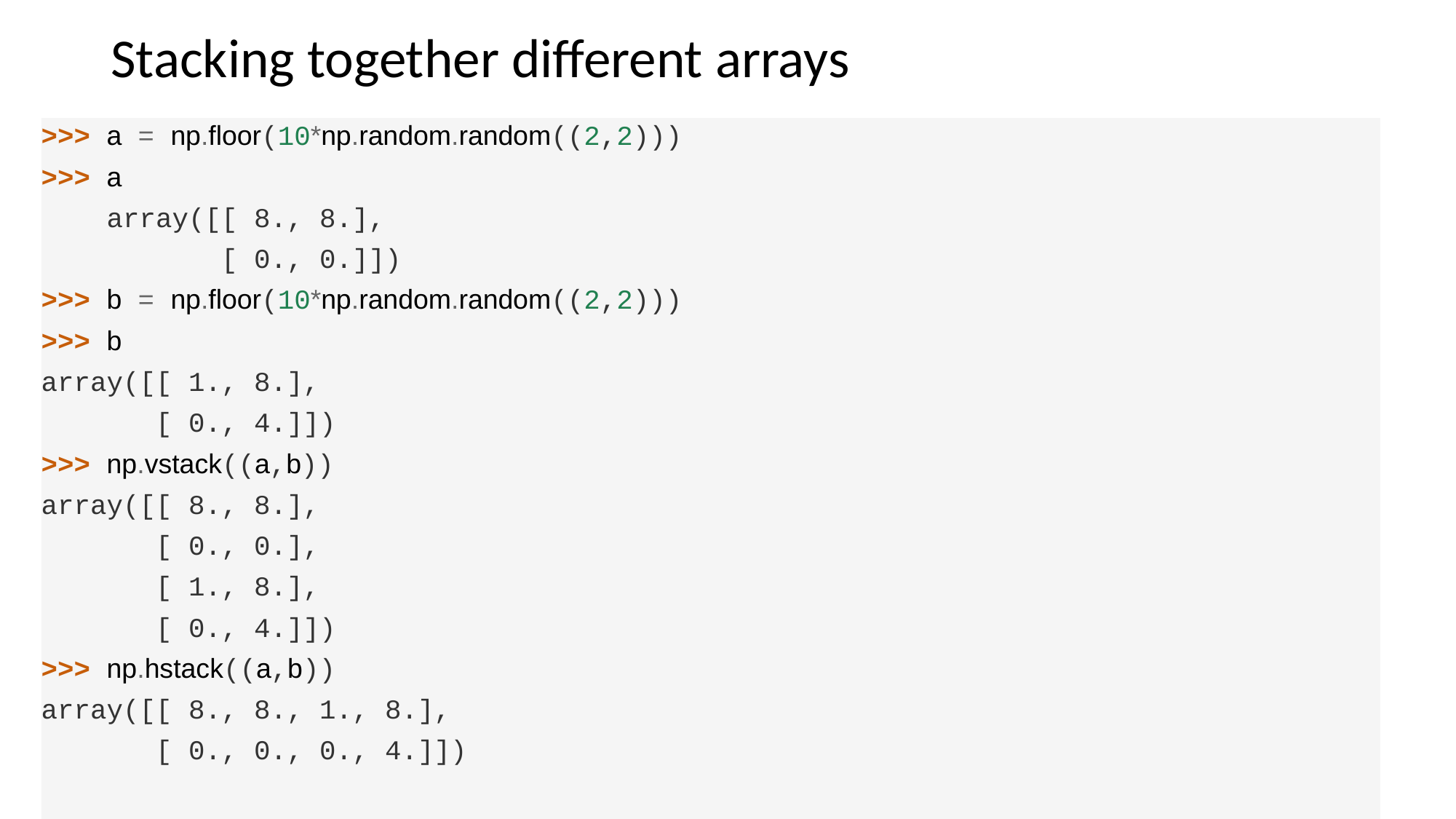

# Stacking together different arrays
>>> a = np.floor(10*np.random.random((2,2)))
>>> a
    array([[ 8., 8.],
           [ 0., 0.]])
>>> b = np.floor(10*np.random.random((2,2)))
>>> b
array([[ 1., 8.],
       [ 0., 4.]])
>>> np.vstack((a,b))
array([[ 8., 8.],
       [ 0., 0.],
       [ 1., 8.],
       [ 0., 4.]])
>>> np.hstack((a,b))
array([[ 8., 8., 1., 8.],
       [ 0., 0., 0., 4.]])
Several arrays can be stacked together along different axes: